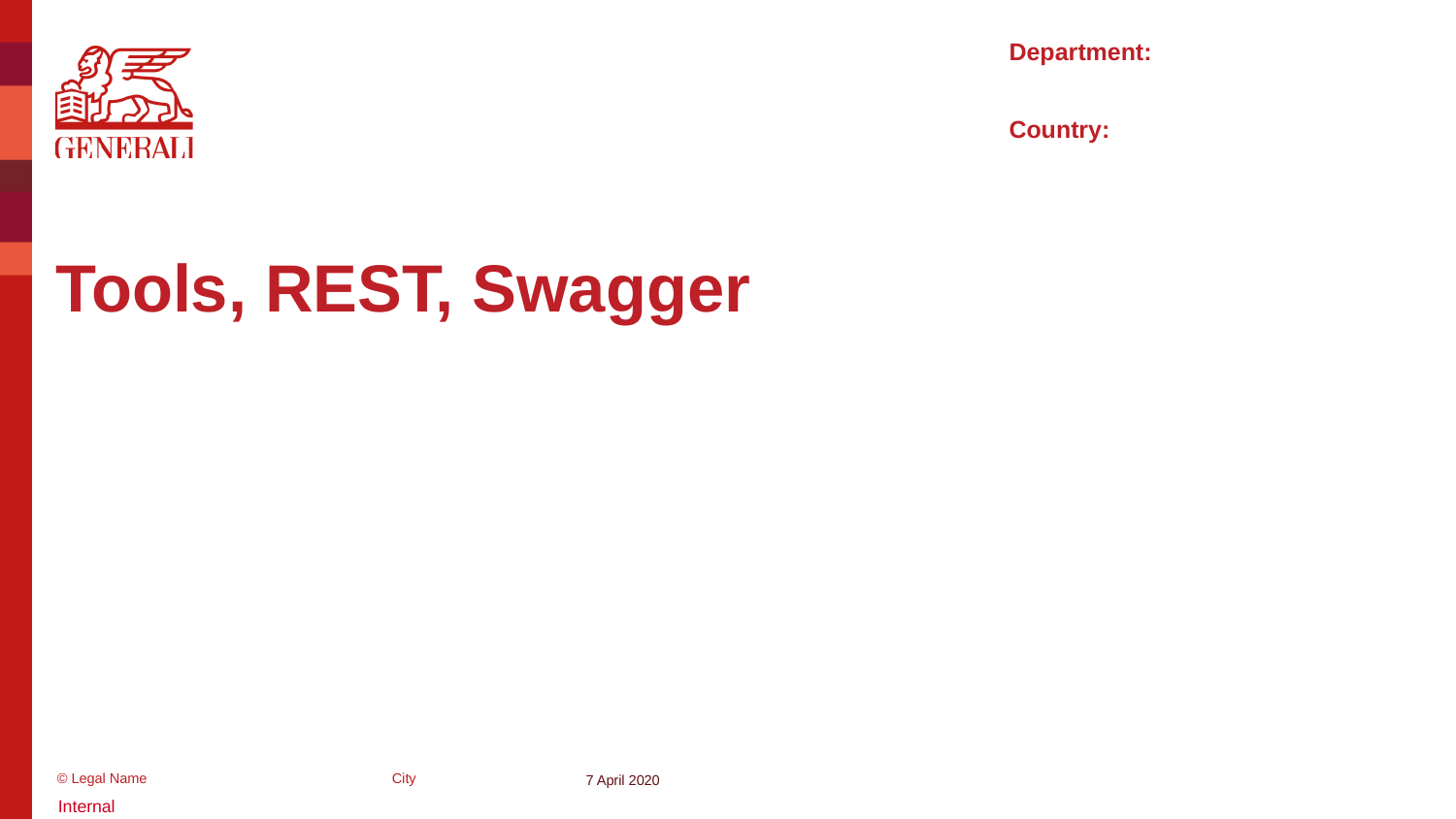

# Tools, REST, Swagger

7 April 2020